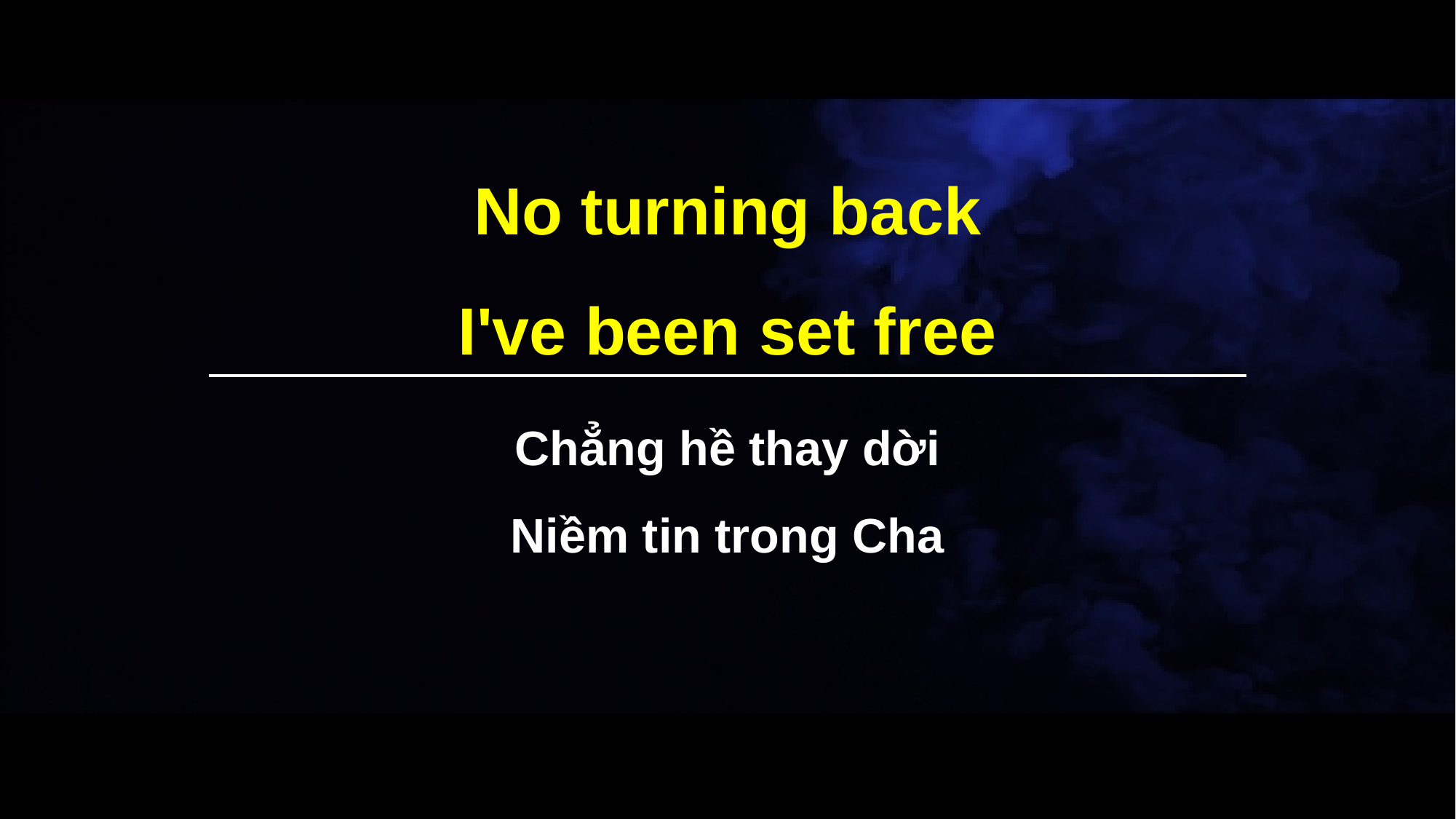

No turning back
I've been set free
Chẳng hề thay dời
Niềm tin trong Cha